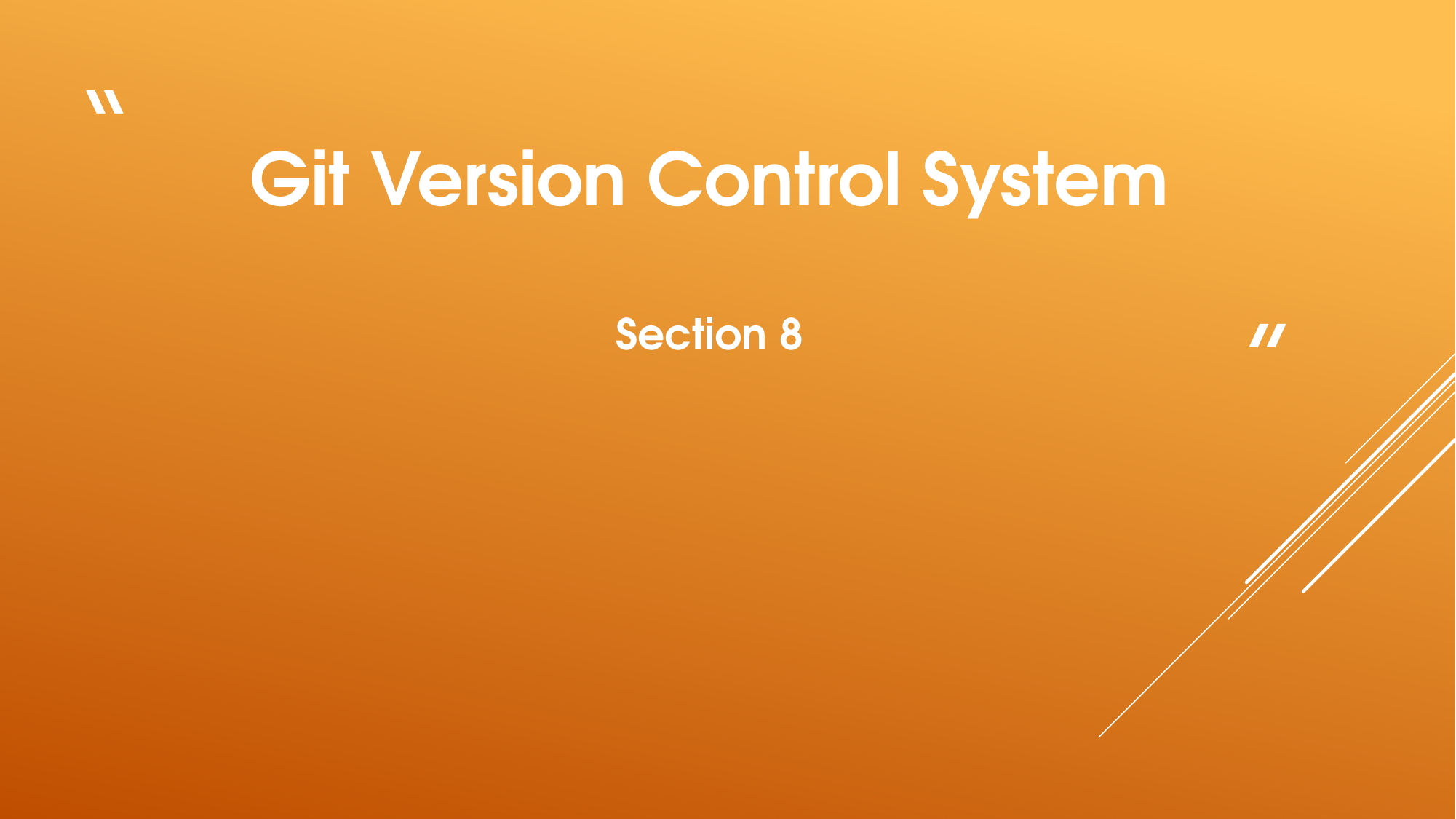

# Git Version Control System Section 8